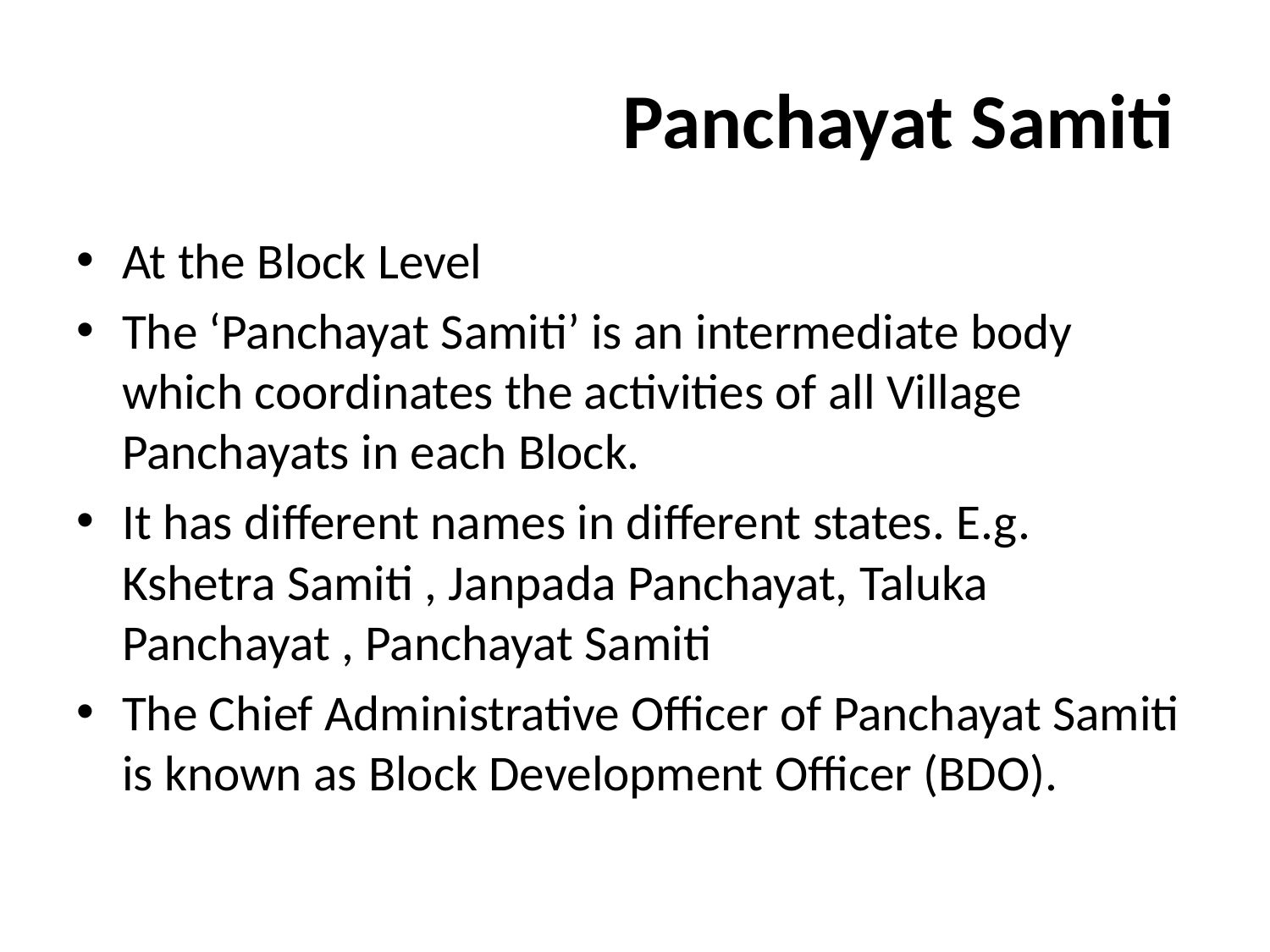

# Panchayat Samiti
At the Block Level
The ‘Panchayat Samiti’ is an intermediate body which coordinates the activities of all Village Panchayats in each Block.
It has different names in different states. E.g. Kshetra Samiti , Janpada Panchayat, Taluka Panchayat , Panchayat Samiti
The Chief Administrative Officer of Panchayat Samiti is known as Block Development Officer (BDO).